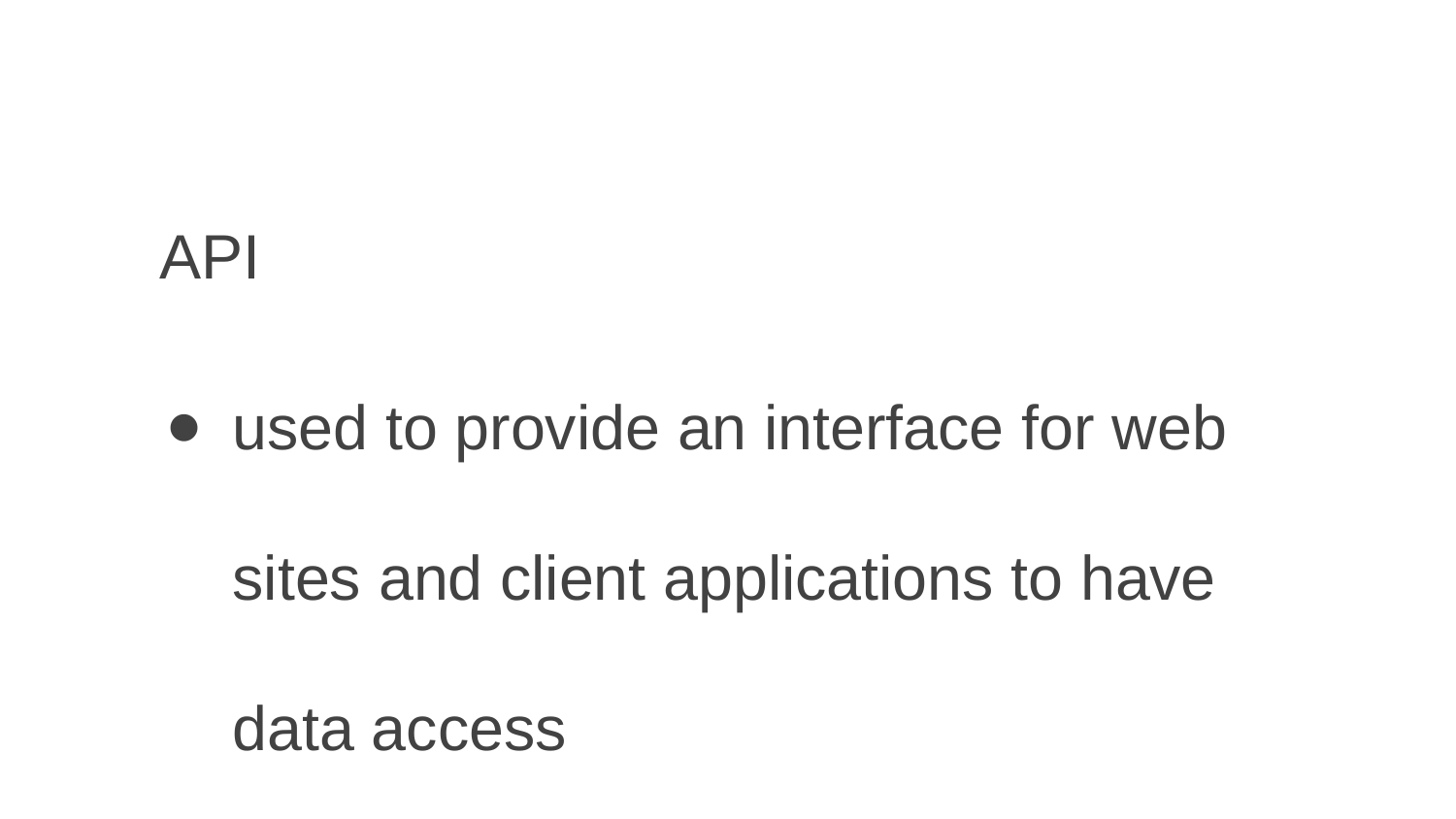

# API
used to provide an interface for web sites and client applications to have data access